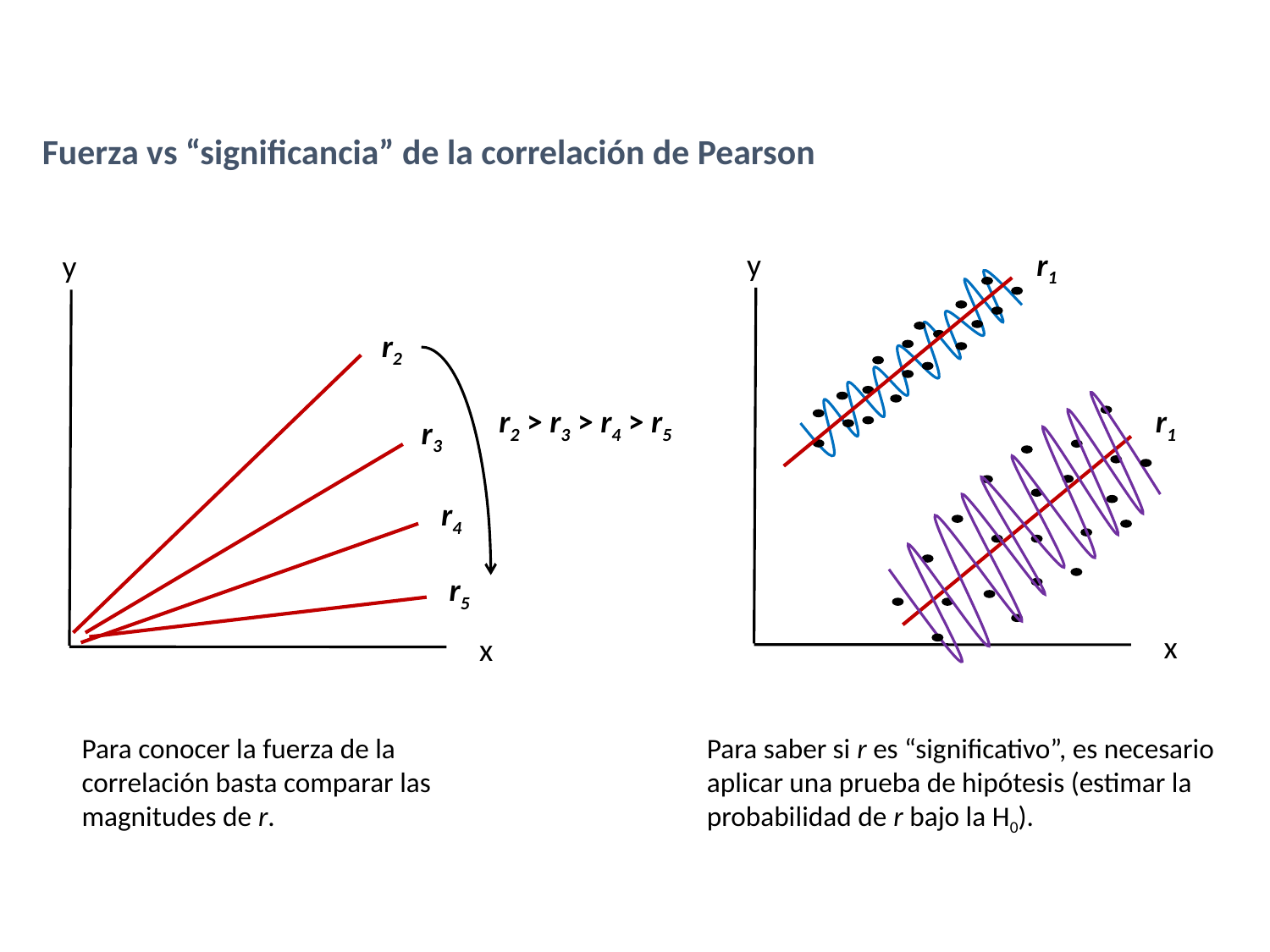

Fuerza vs “significancia” de la correlación de Pearson
y
r1
y

r2

r2 > r3 > r4 > r5
r1

r3

r4

r5

x
x

Para conocer la fuerza de la correlación basta comparar las magnitudes de r.
Para saber si r es “significativo”, es necesario aplicar una prueba de hipótesis (estimar la probabilidad de r bajo la H0).